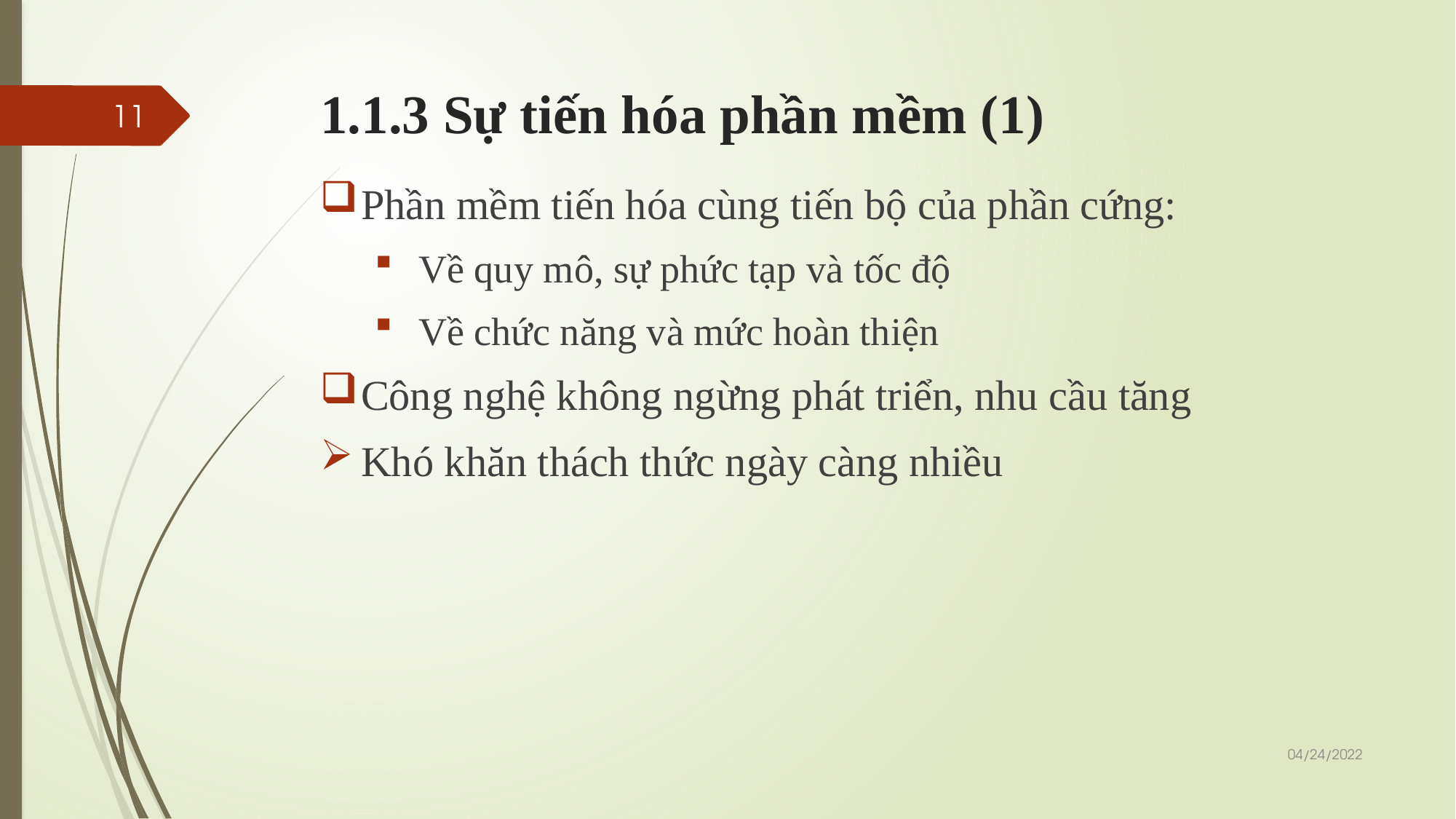

# 1.1.3 Sự tiến hóa phần mềm (1)
11
Phần mềm tiến hóa cùng tiến bộ của phần cứng:
 Về quy mô, sự phức tạp và tốc độ
 Về chức năng và mức hoàn thiện
Công nghệ không ngừng phát triển, nhu cầu tăng
Khó khăn thách thức ngày càng nhiều

04/24/2022